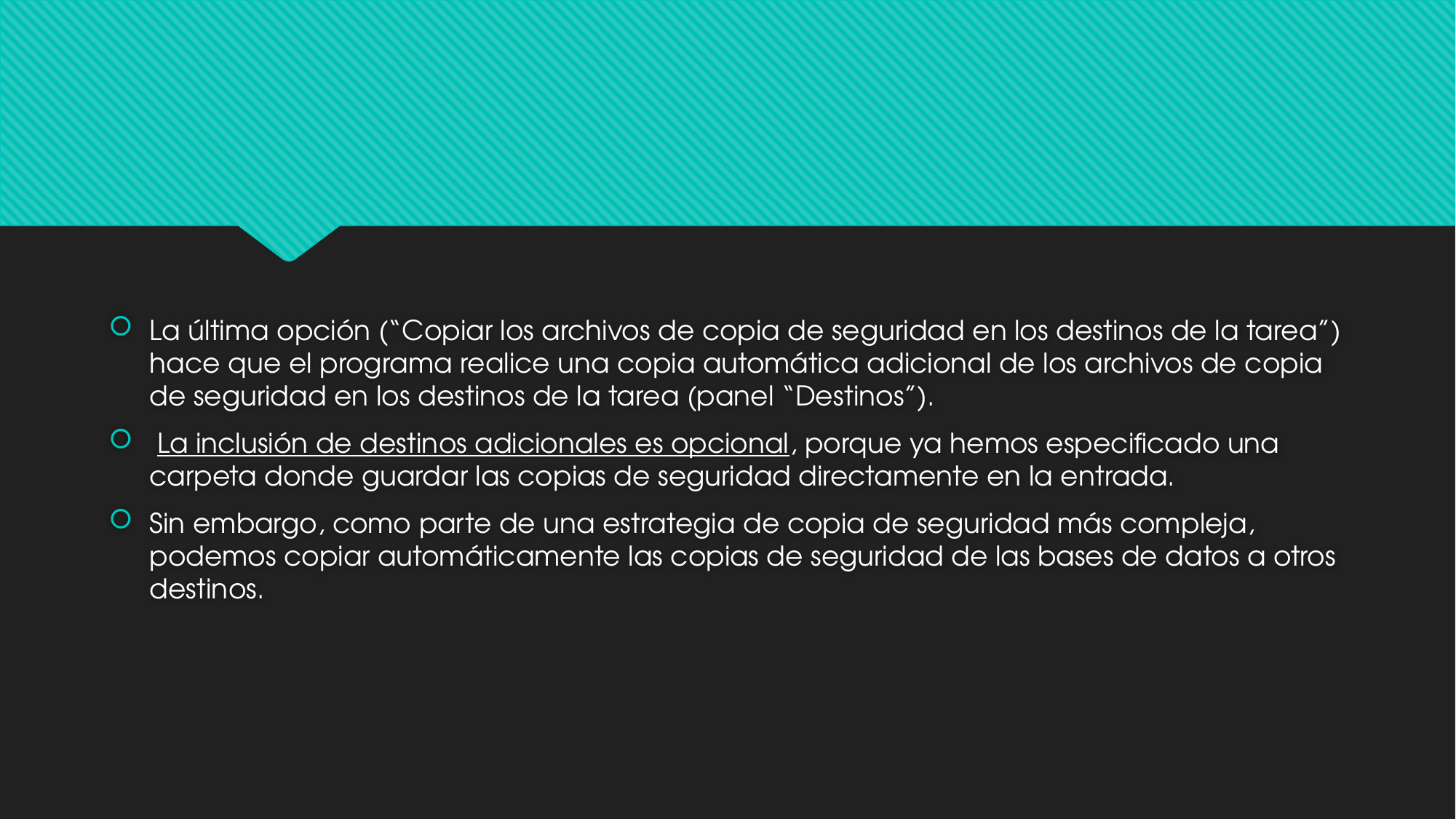

#
La última opción (“Copiar los archivos de copia de seguridad en los destinos de la tarea”) hace que el programa realice una copia automática adicional de los archivos de copia de seguridad en los destinos de la tarea (panel “Destinos”).
 La inclusión de destinos adicionales es opcional, porque ya hemos especificado una carpeta donde guardar las copias de seguridad directamente en la entrada.
Sin embargo, como parte de una estrategia de copia de seguridad más compleja, podemos copiar automáticamente las copias de seguridad de las bases de datos a otros destinos.